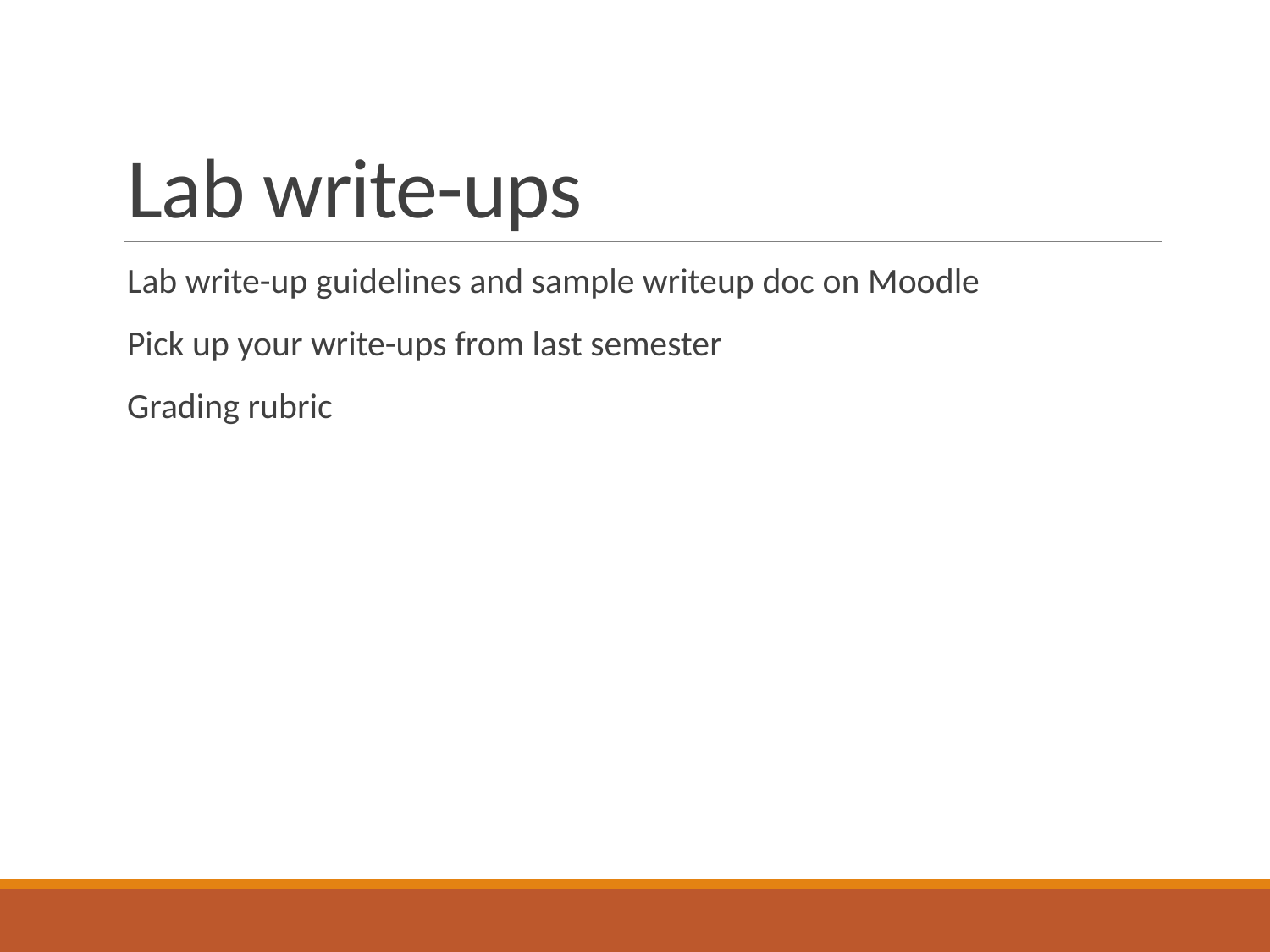

# Lab write-ups
Lab write-up guidelines and sample writeup doc on Moodle
Pick up your write-ups from last semester
Grading rubric